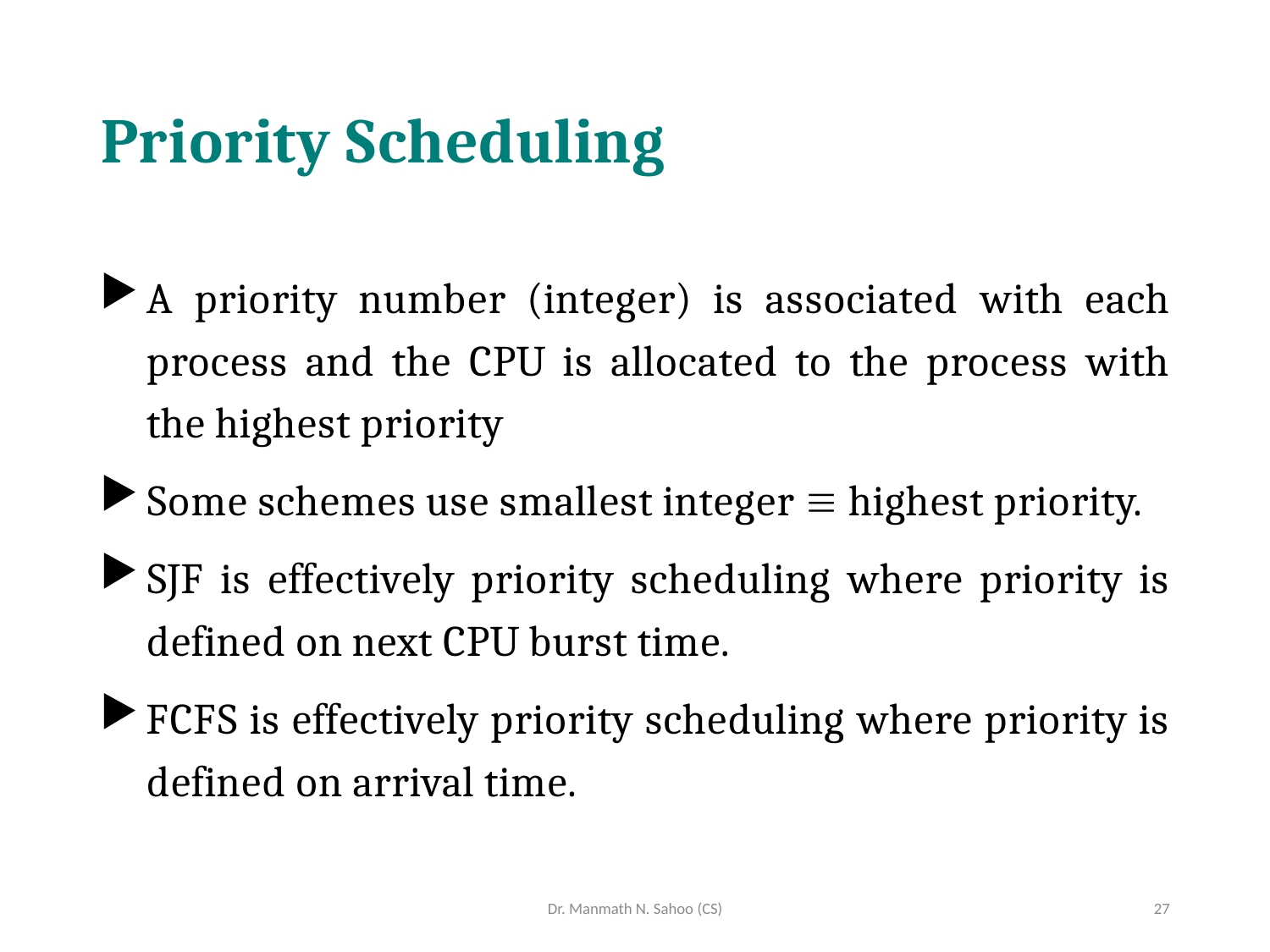

# Priority Scheduling
A priority number (integer) is associated with each process and the CPU is allocated to the process with the highest priority
Some schemes use smallest integer ≡ highest priority.
SJF is effectively priority scheduling where priority is defined on next CPU burst time.
FCFS is effectively priority scheduling where priority is defined on arrival time.
Dr. Manmath N. Sahoo (CS)
27